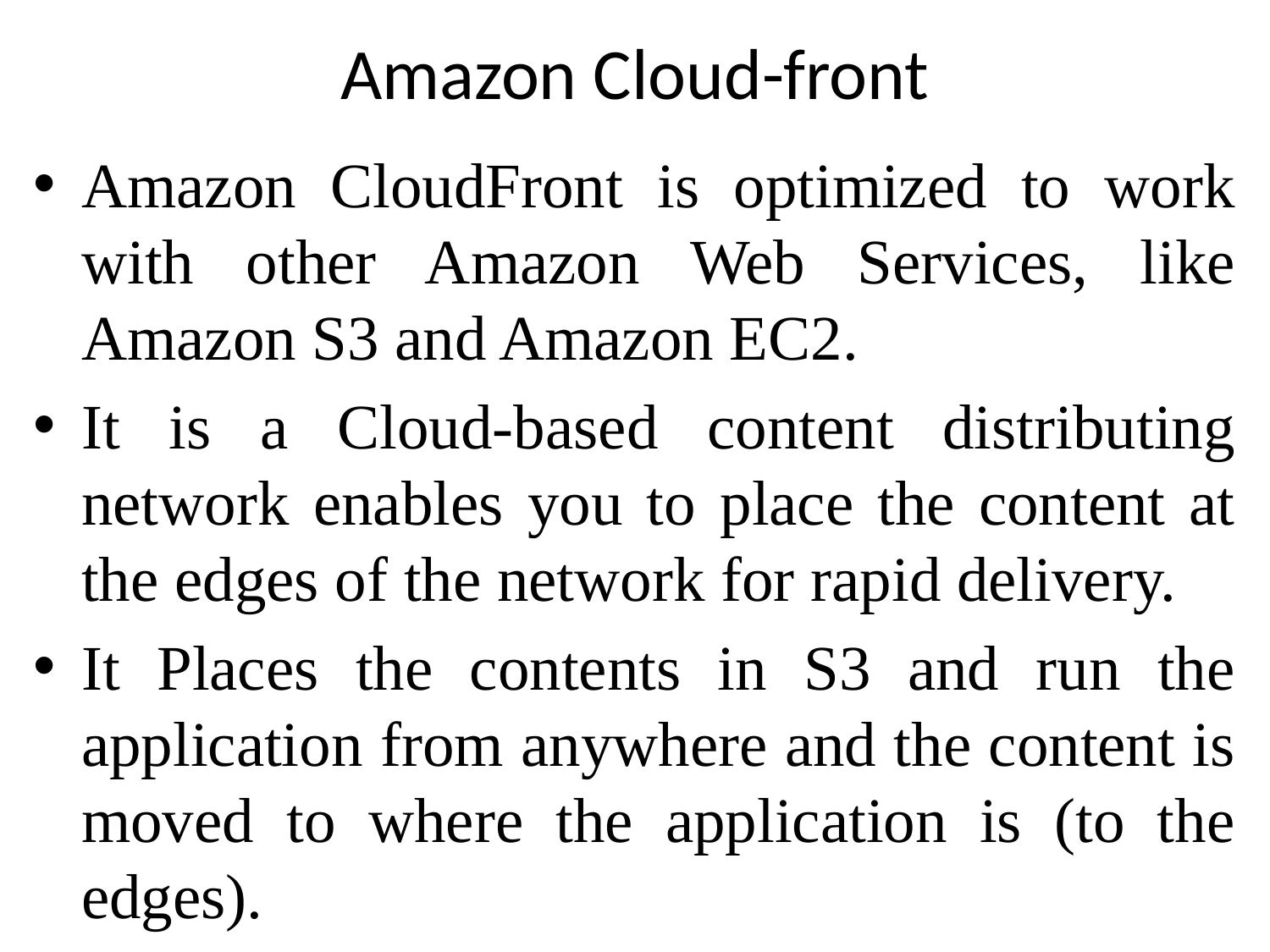

# Amazon Cloud-front
Amazon CloudFront is optimized to work with other Amazon Web Services, like Amazon S3 and Amazon EC2.
It is a Cloud-based content distributing network enables you to place the content at the edges of the network for rapid delivery.
It Places the contents in S3 and run the application from anywhere and the content is moved to where the application is (to the edges).